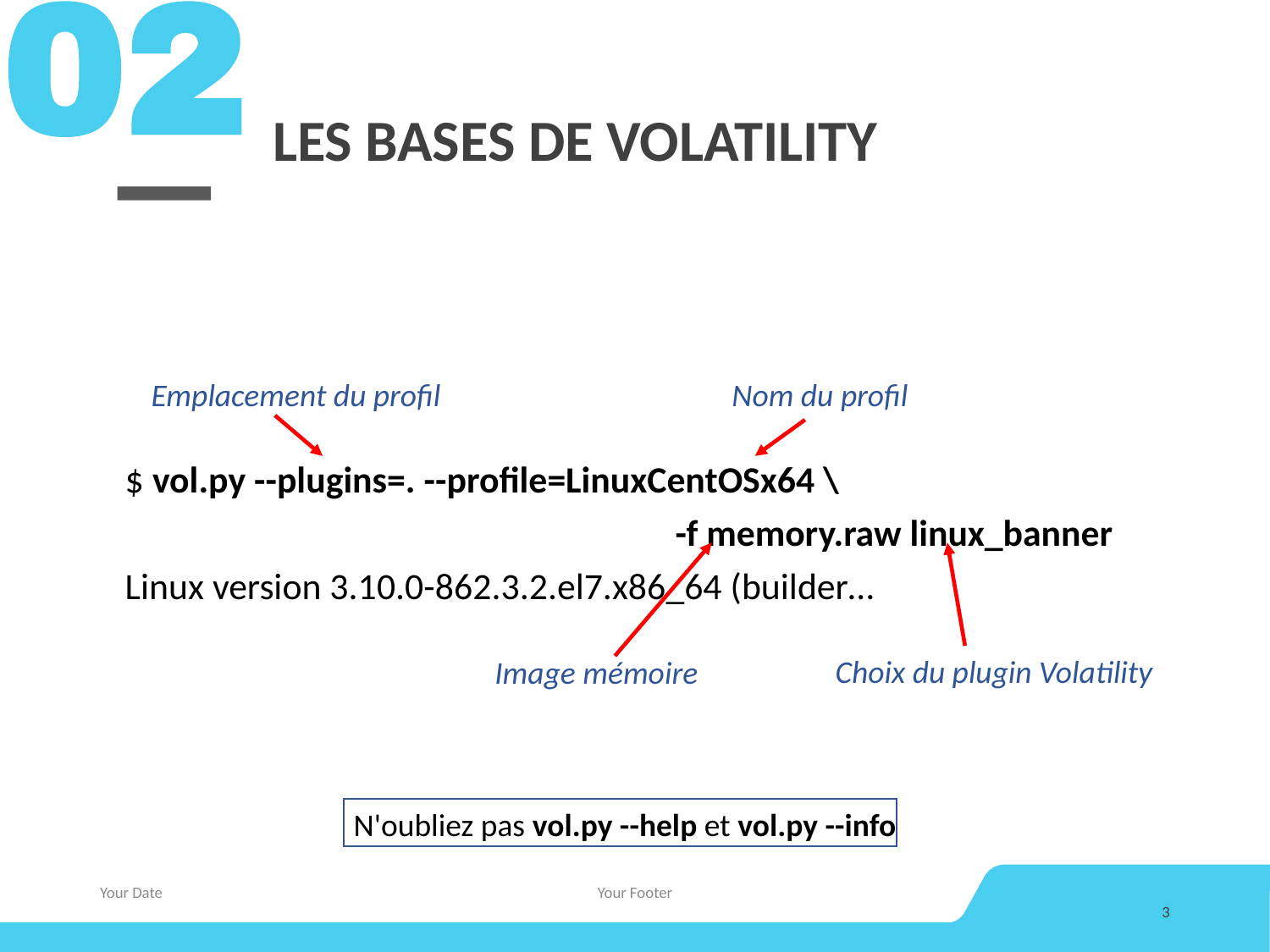

02
# LES BASES DE VOLATILITY

$ vol.py --plugins=. --profile=LinuxCentOSx64 \
                                                                 -f memory.raw linux_banner
Linux version 3.10.0-862.3.2.el7.x86_64 (builder…

Emplacement du profil
Nom du profil

Choix du plugin Volatility
Image mémoire
N'oubliez pas vol.py --help et vol.py --info

Your Date
Your Footer
3